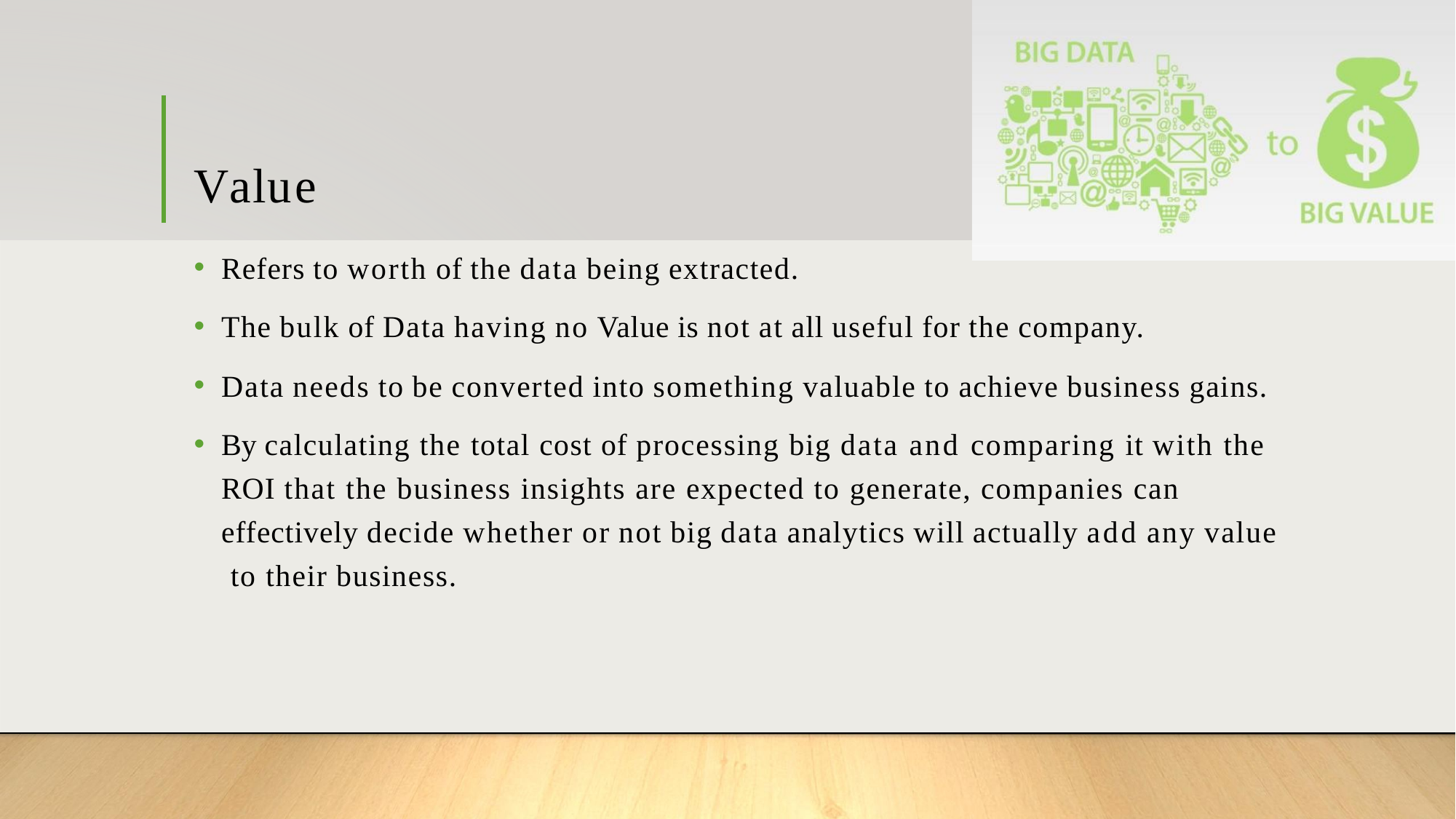

# Value
Refers to worth of the data being extracted.
The bulk of Data having no Value is not at all useful for the company.
Data needs to be converted into something valuable to achieve business gains.
By calculating the total cost of processing big data and comparing it with the  ROI that the business insights are expected to generate, companies can  effectively decide whether or not big data analytics will actually add any value  to their business.